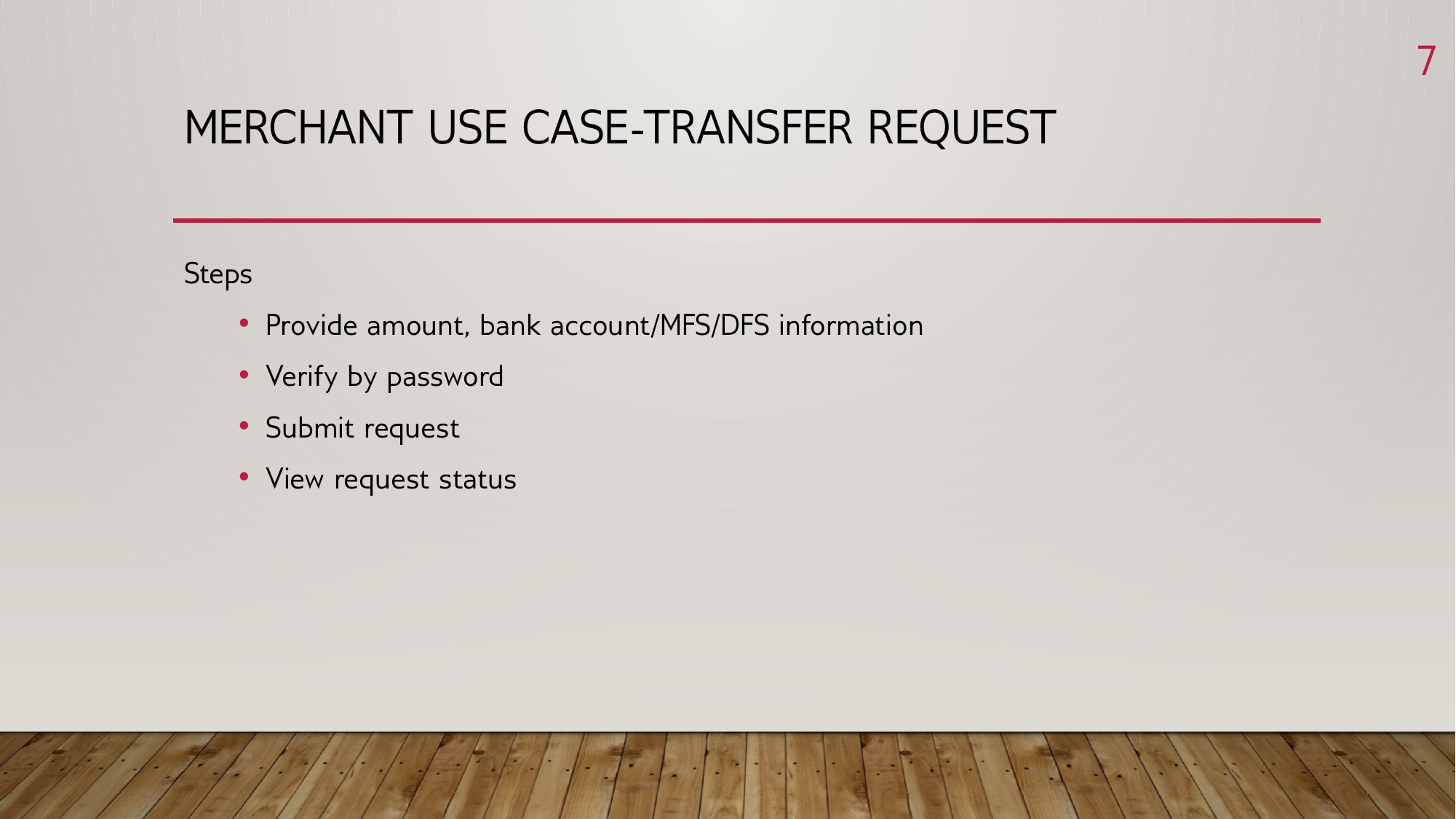

7
# Merchant use case-transfer request
Steps
Provide amount, bank account/MFS/DFS information
Verify by password
Submit request
View request status